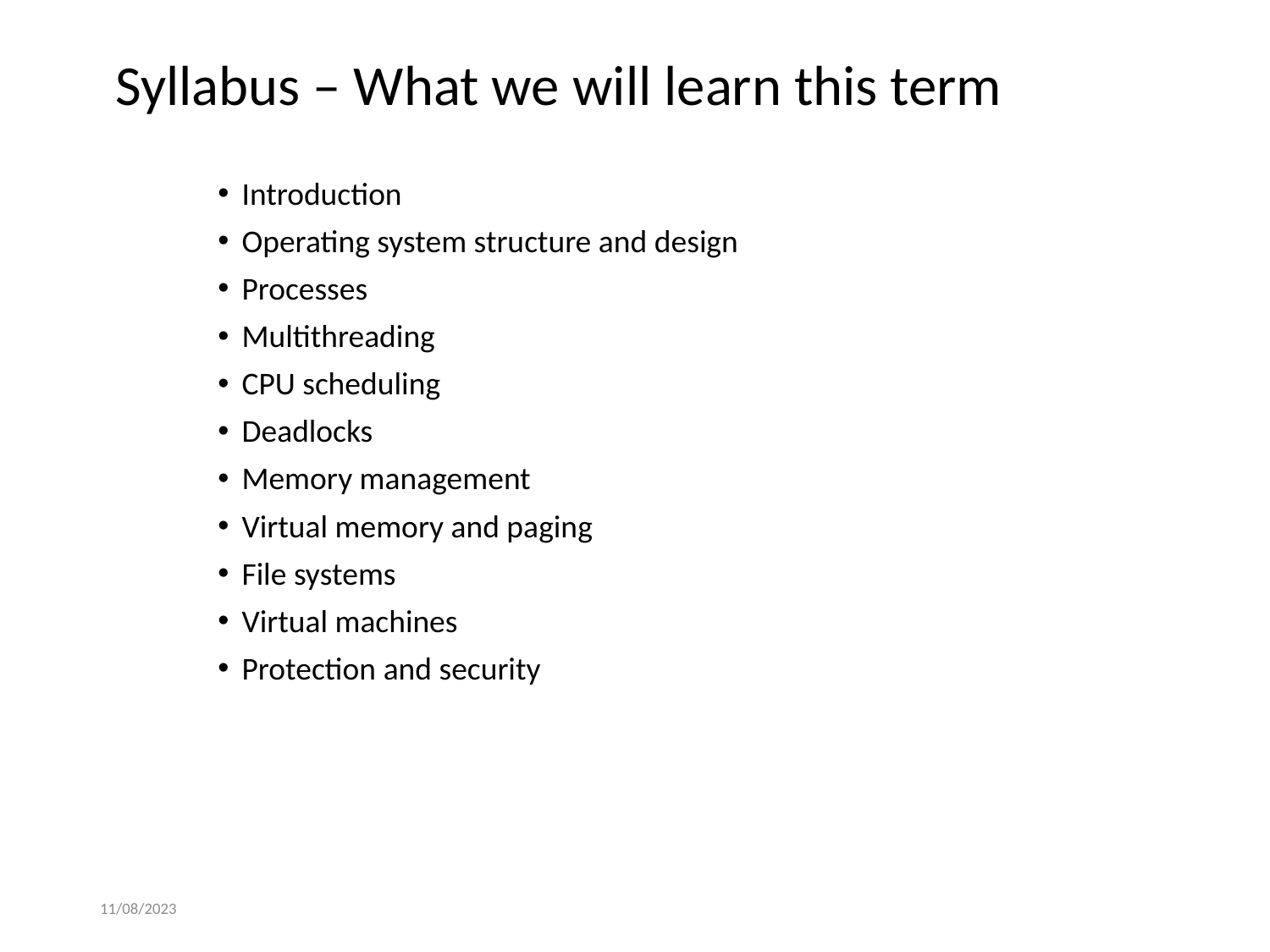

Syllabus – What we will learn this term
Introduction
Operating system structure and design
Processes
Multithreading
CPU scheduling
Deadlocks
Memory management
Virtual memory and paging
File systems
Virtual machines
Protection and security
11/08/2023
3